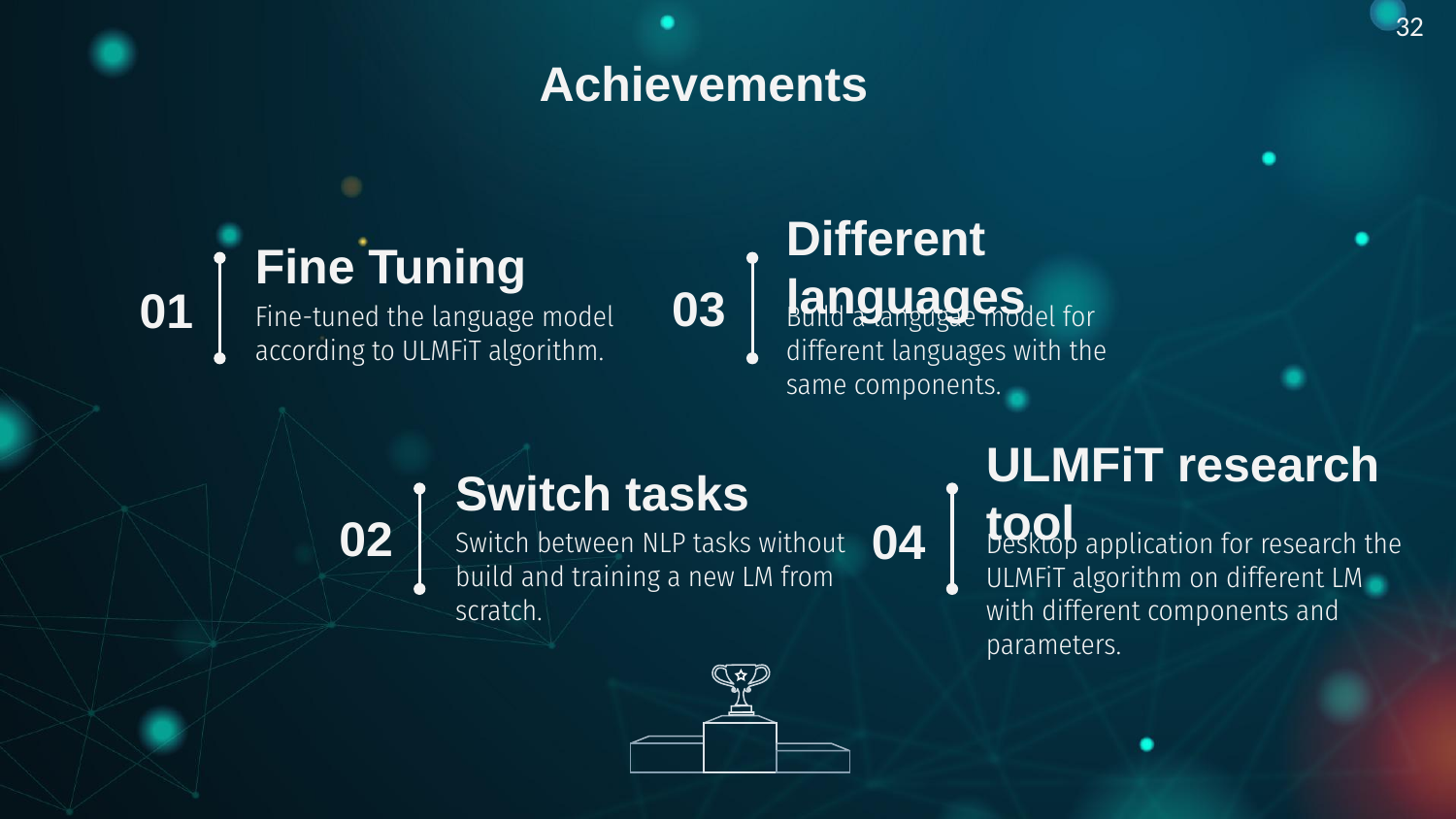

32
Achievements
# Fine Tuning
Different languages
03
01
Fine-tuned the language model according to ULMFiT algorithm.
Build a langugae model for different languages with the same components.
Switch tasks
ULMFiT research tool
02
04
Switch between NLP tasks without build and training a new LM from scratch.
Desktop application for research the ULMFiT algorithm on different LM with different components and parameters.